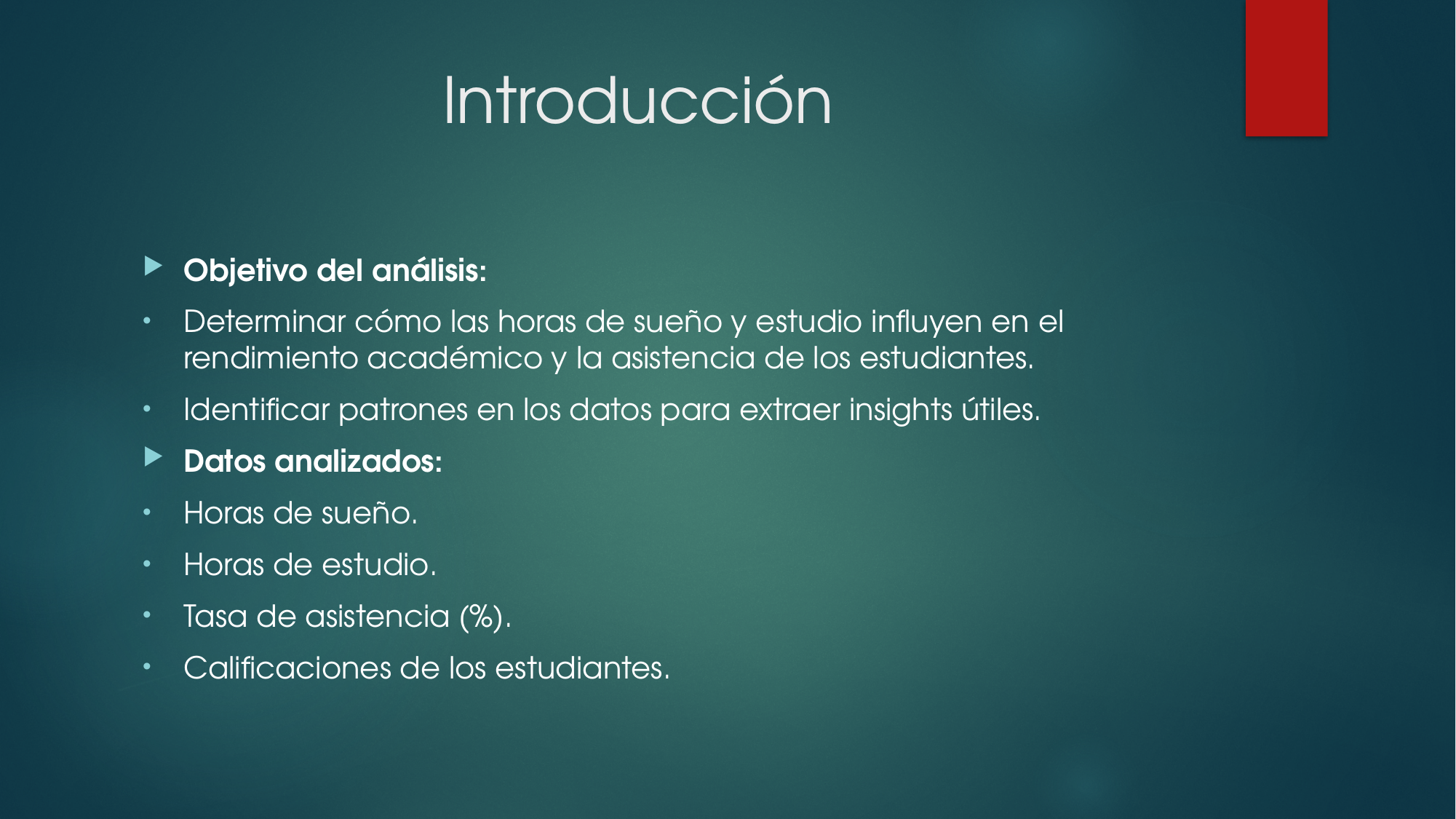

# Introducción
Objetivo del análisis:
Determinar cómo las horas de sueño y estudio influyen en el rendimiento académico y la asistencia de los estudiantes.
Identificar patrones en los datos para extraer insights útiles.
Datos analizados:
Horas de sueño.
Horas de estudio.
Tasa de asistencia (%).
Calificaciones de los estudiantes.